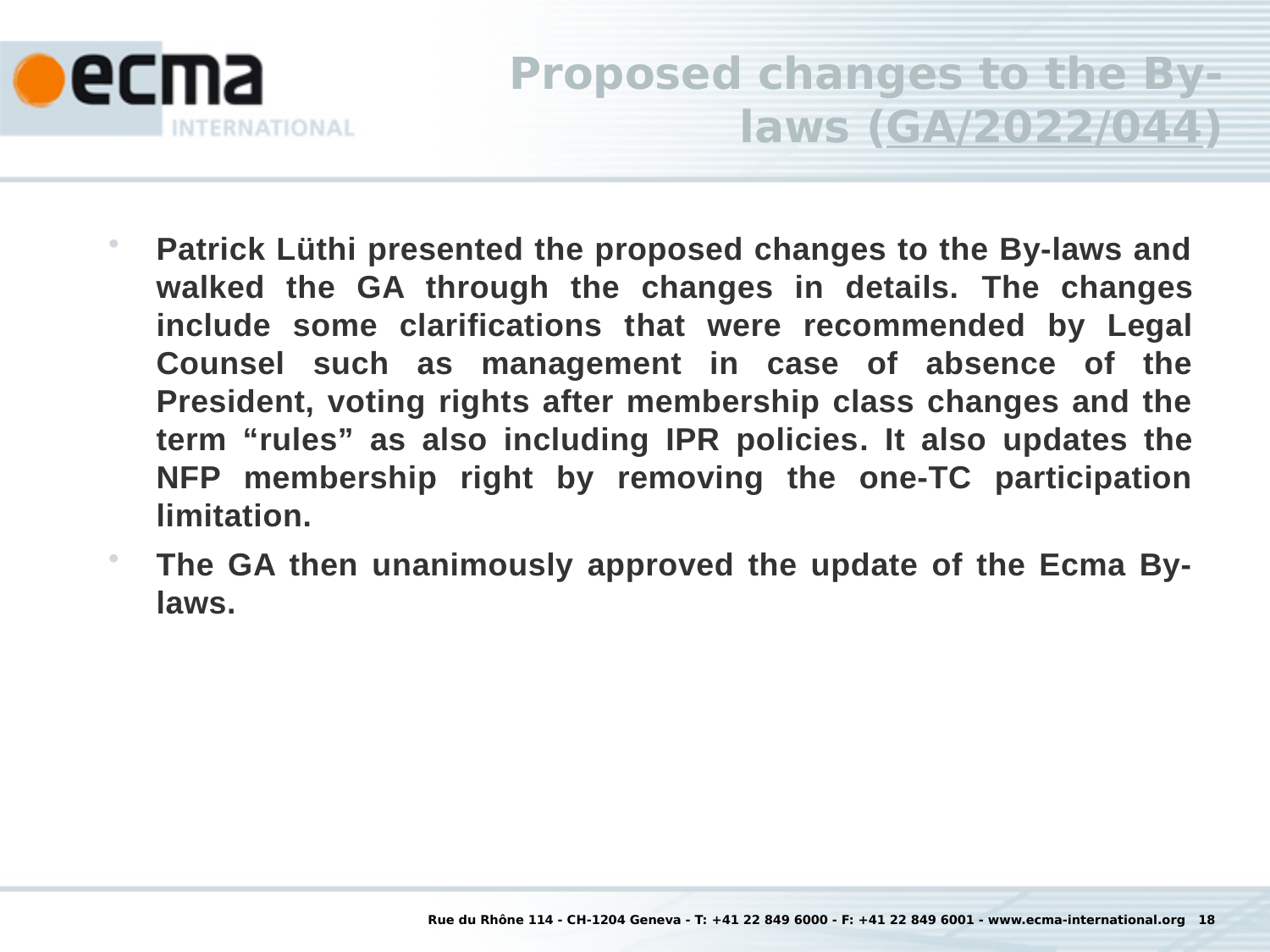

# Proposed changes to the By-laws (GA/2022/044)
Patrick Lüthi presented the proposed changes to the By-laws and walked the GA through the changes in details. The changes include some clarifications that were recommended by Legal Counsel such as management in case of absence of the President, voting rights after membership class changes and the term “rules” as also including IPR policies. It also updates the NFP membership right by removing the one-TC participation limitation.
The GA then unanimously approved the update of the Ecma By-laws.
Rue du Rhône 114 - CH-1204 Geneva - T: +41 22 849 6000 - F: +41 22 849 6001 - www.ecma-international.org   18